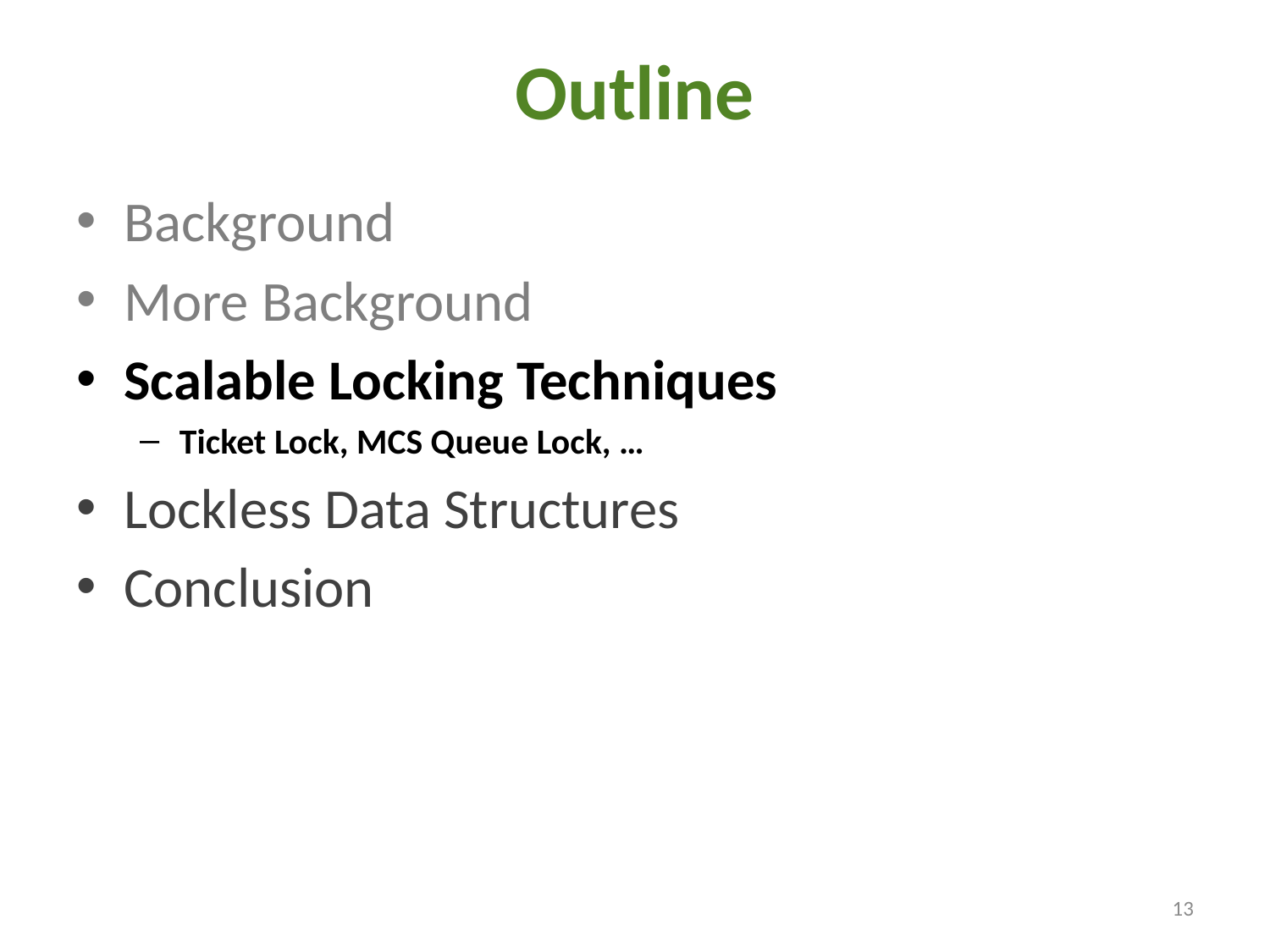

# Outline
Background
More Background
Scalable Locking Techniques
Ticket Lock, MCS Queue Lock, …
Lockless Data Structures
Conclusion

13